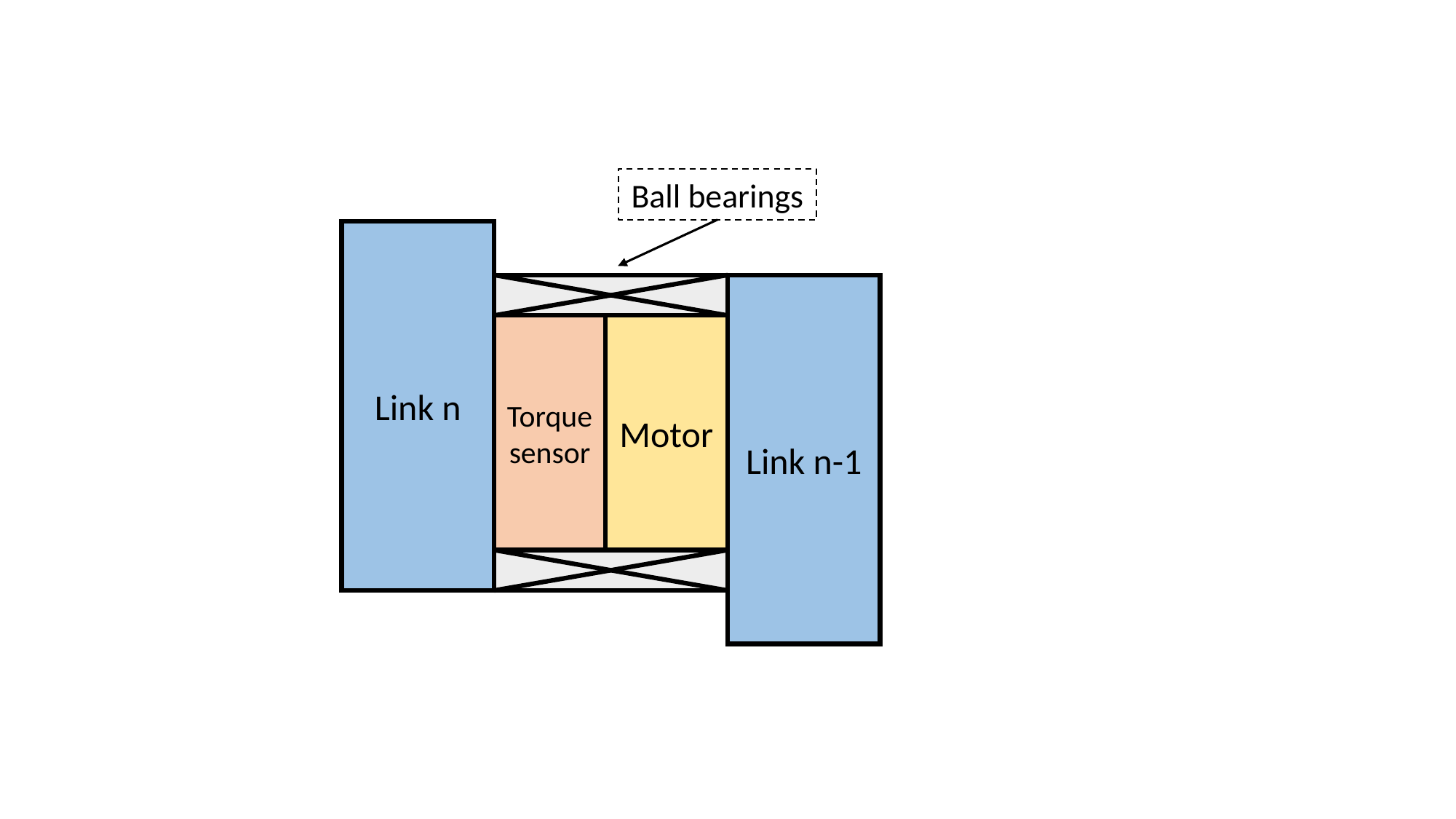

Ball bearings
Link n

Link n-1
Motor
Torque
sensor